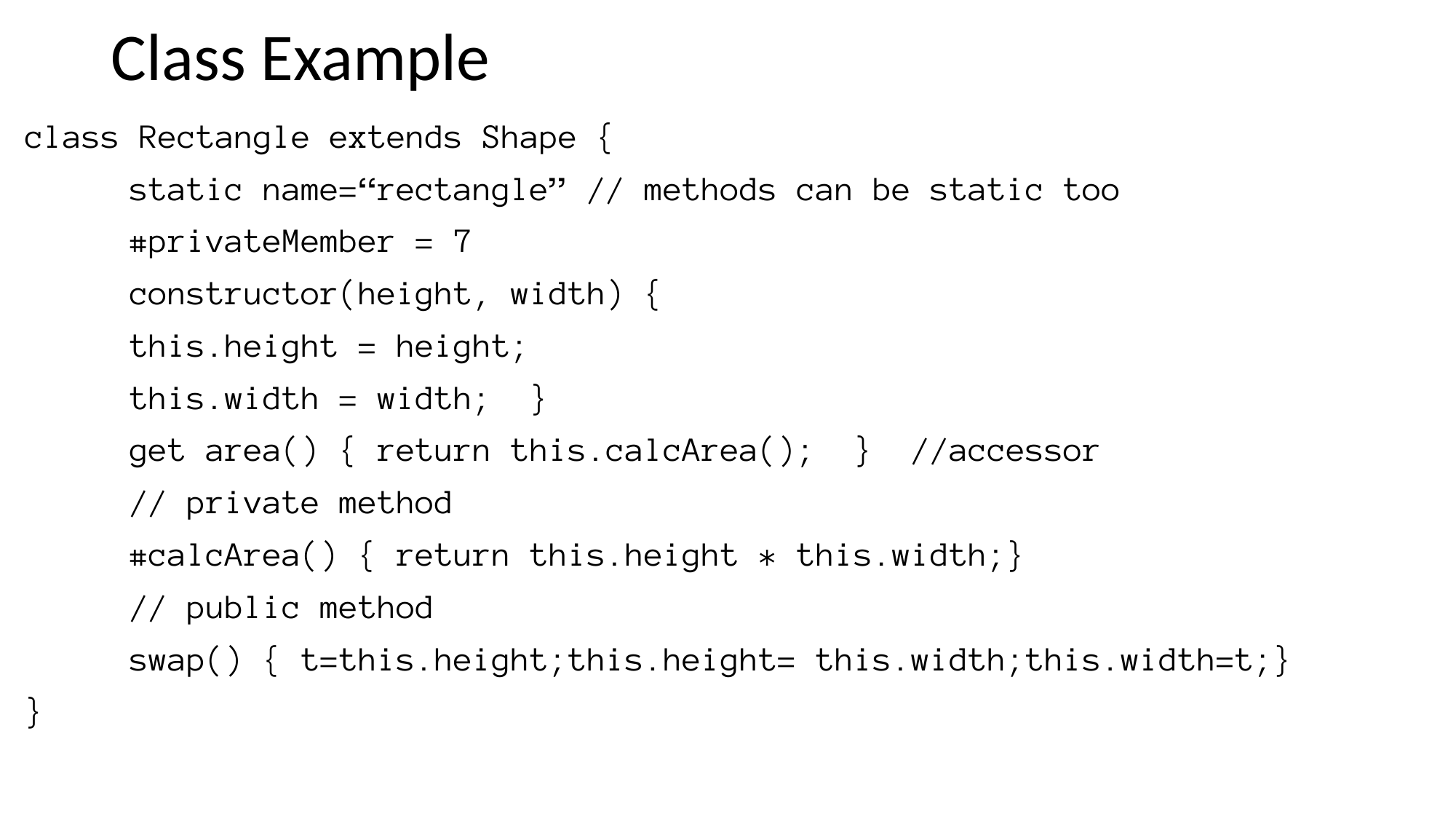

# Class Example
class Rectangle extends Shape {
	static name=“rectangle” // methods can be static too
	#privateMember = 7
	constructor(height, width) {
		this.height = height;
		this.width = width;  }
	get area() { return this.calcArea();  }  //accessor
	// private method
	#calcArea() { return this.height * this.width;}
	// public method
	swap() { t=this.height;this.height= this.width;this.width=t;}
}